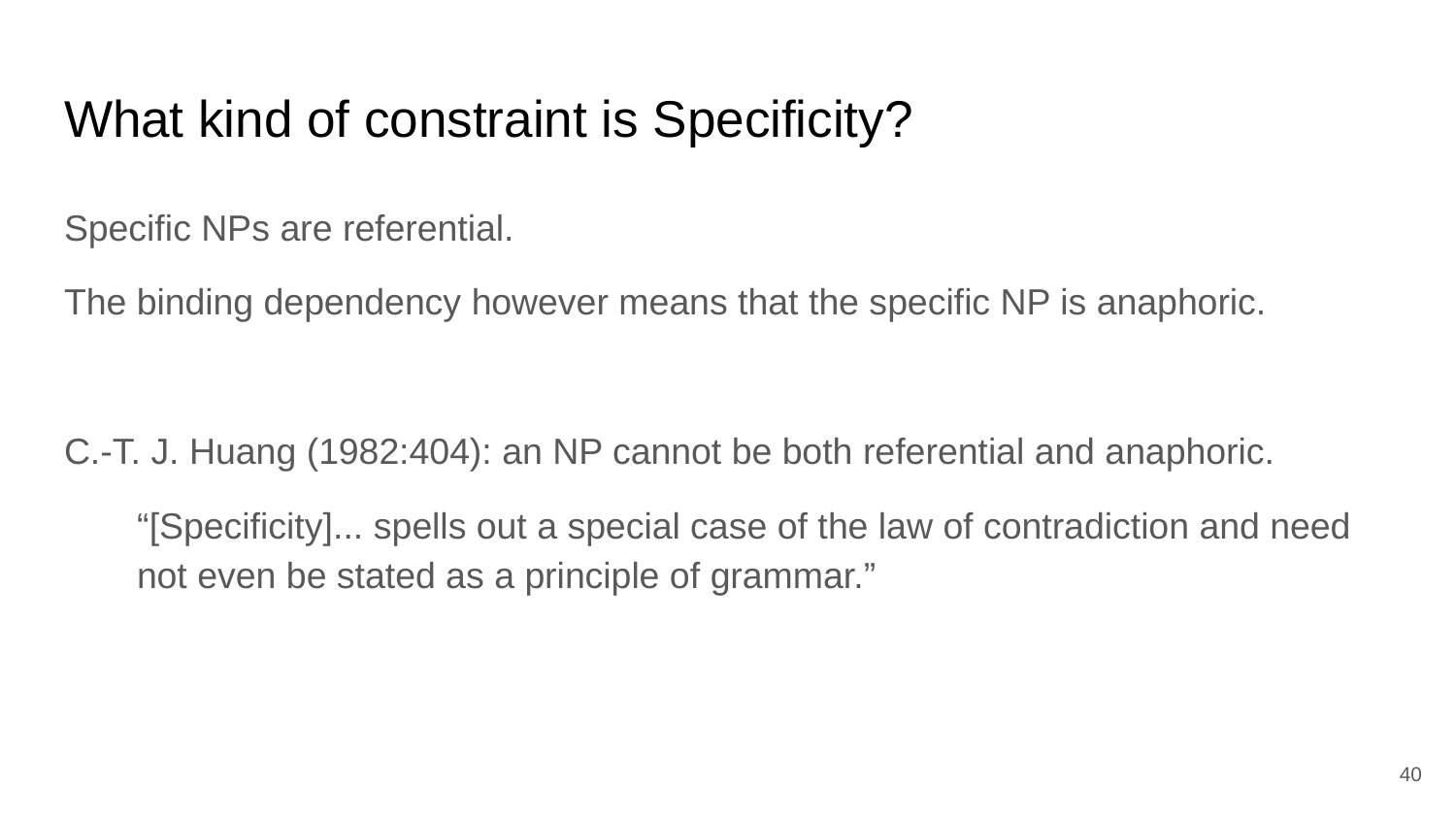

# What kind of constraint is Specificity?
Specific NPs are referential.
The binding dependency however means that the specific NP is anaphoric.

C.-T. J. Huang (1982:404): an NP cannot be both referential and anaphoric.
“[Specificity]... spells out a special case of the law of contradiction and need not even be stated as a principle of grammar.”

40